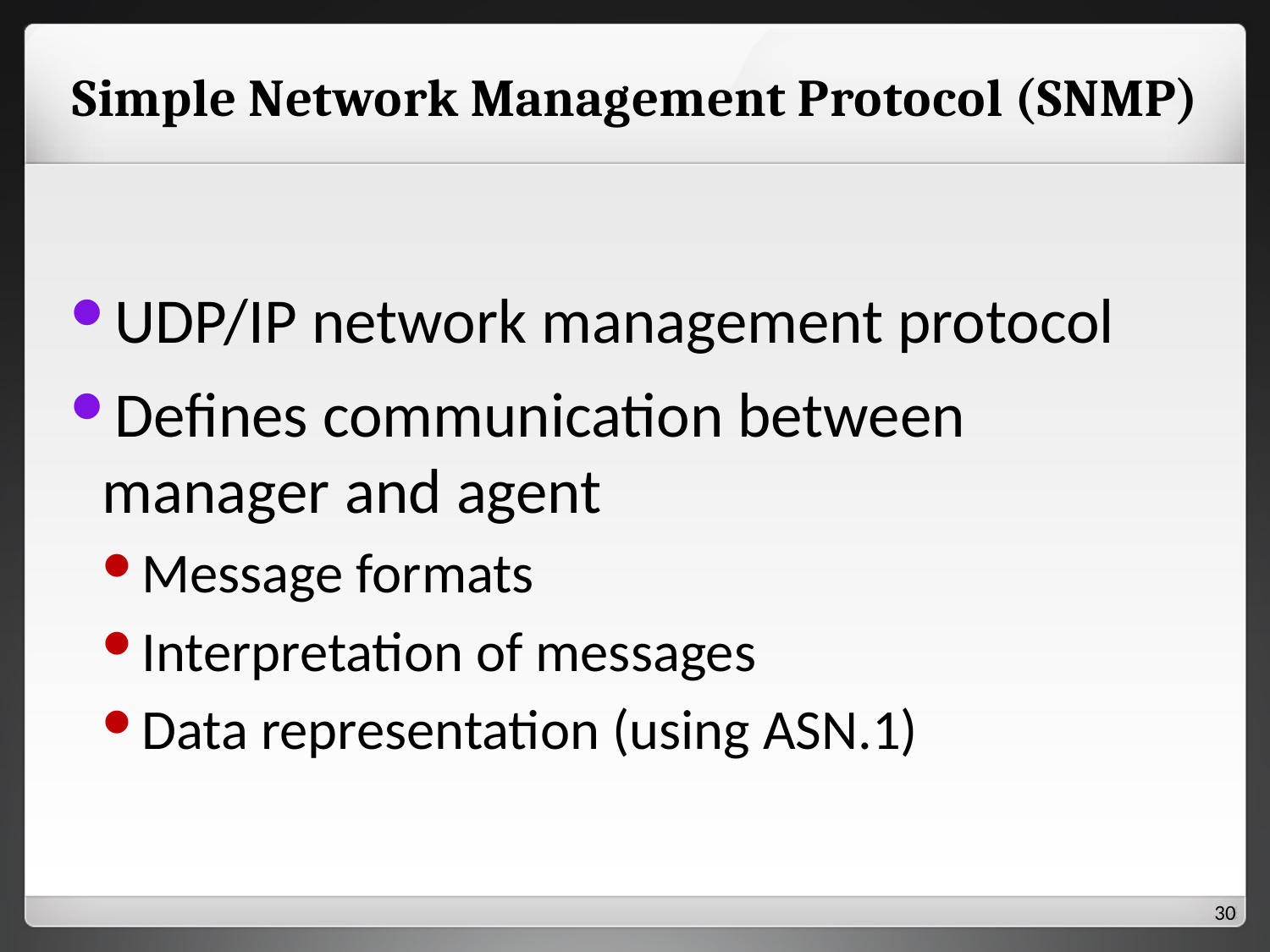

# Simple Network Management Protocol (SNMP)

UDP/IP network management protocol
Defines communication between manager and agent
Message formats
Interpretation of messages
Data representation (using ASN.1)
30